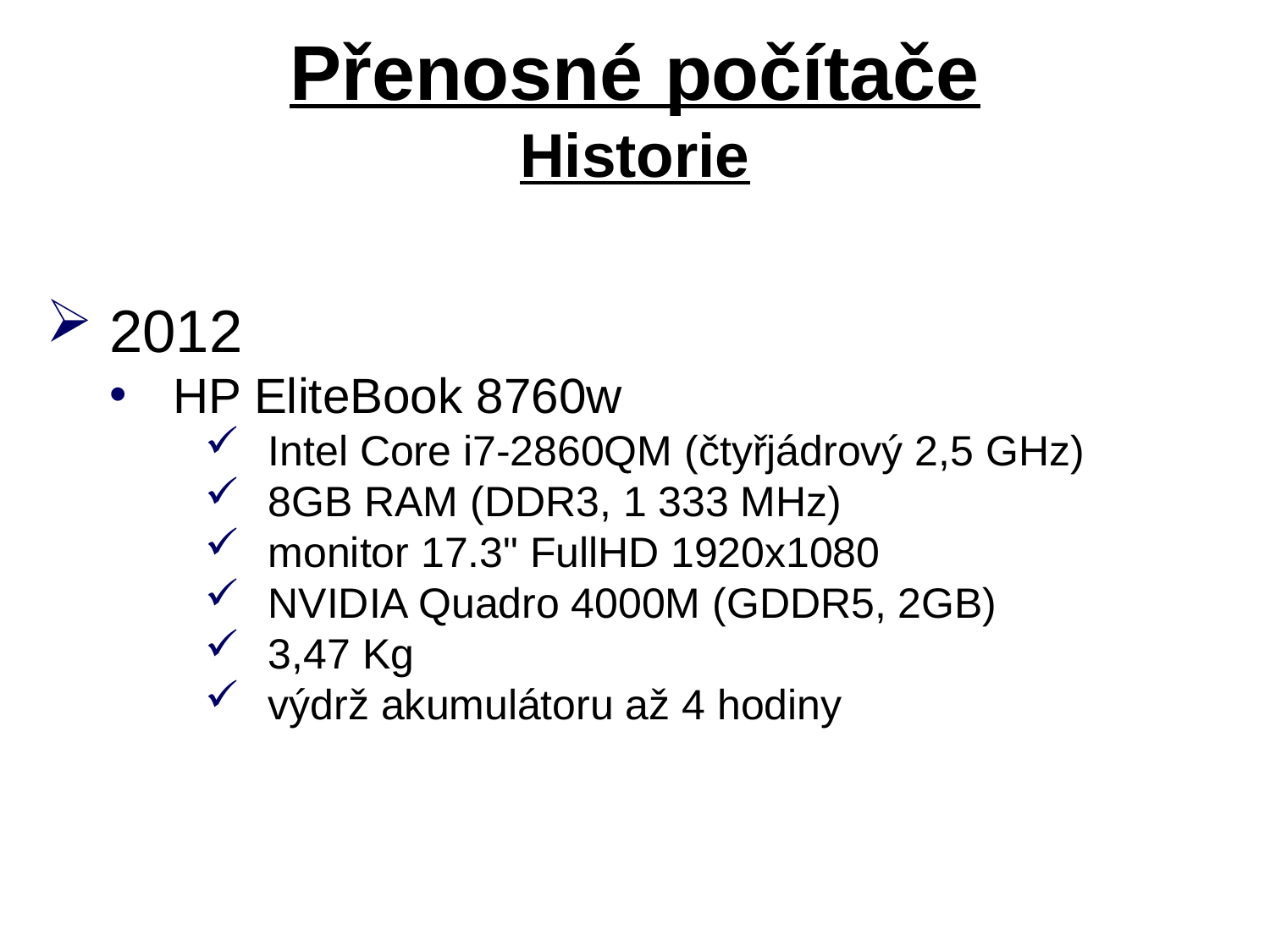

# Přenosné počítače Historie
2012
HP EliteBook 8760w
Intel Core i7-2860QM (čtyřjádrový 2,5 GHz)
8GB RAM (DDR3, 1 333 MHz)
monitor 17.3" FullHD 1920x1080
NVIDIA Quadro 4000M (GDDR5, 2GB)
3,47 Kg
výdrž akumulátoru až 4 hodiny